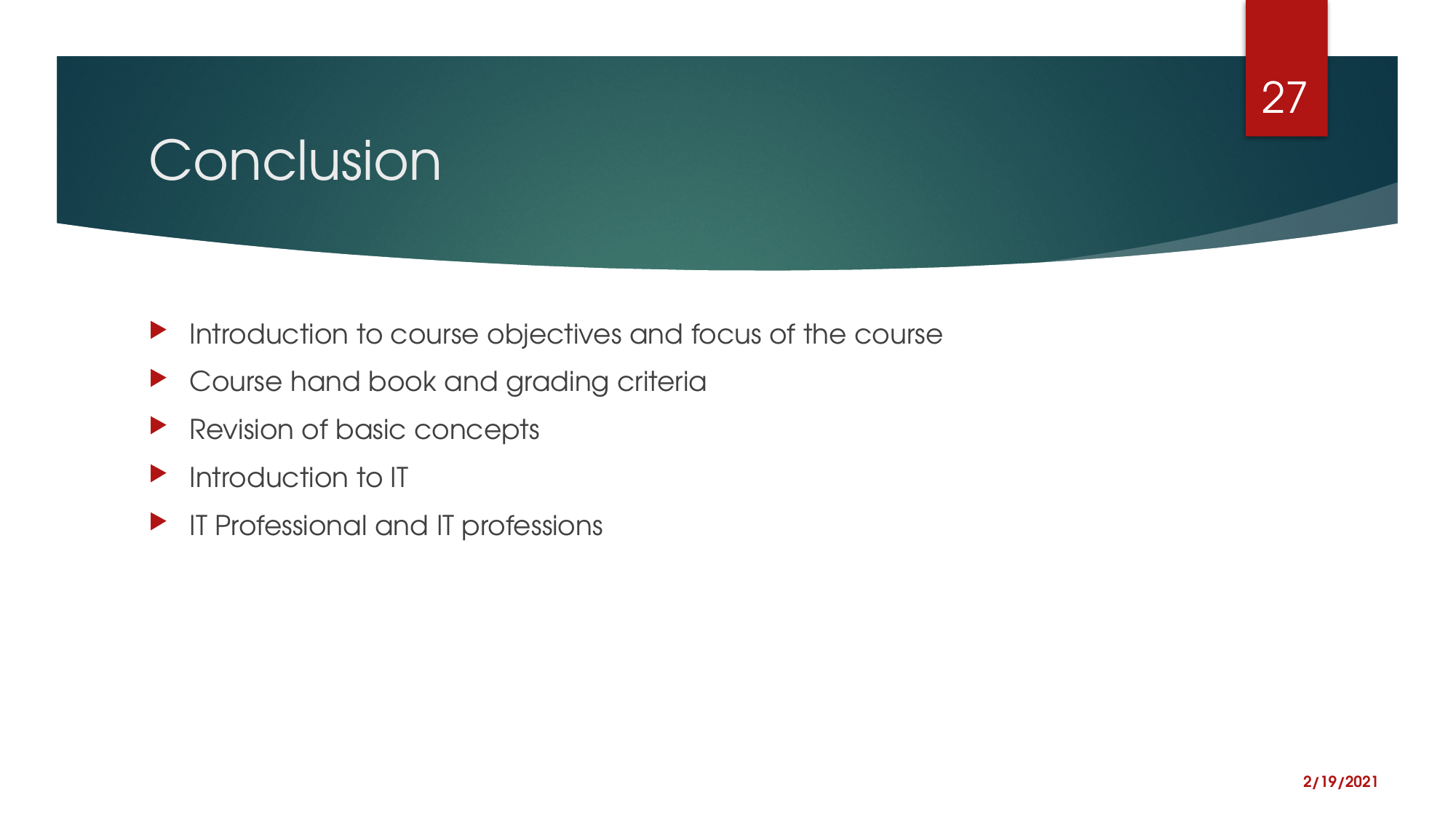

27
# Conclusion
Introduction to course objectives and focus of the course
Course hand book and grading criteria
Revision of basic concepts
Introduction to IT
IT Professional and IT professions
2/19/2021